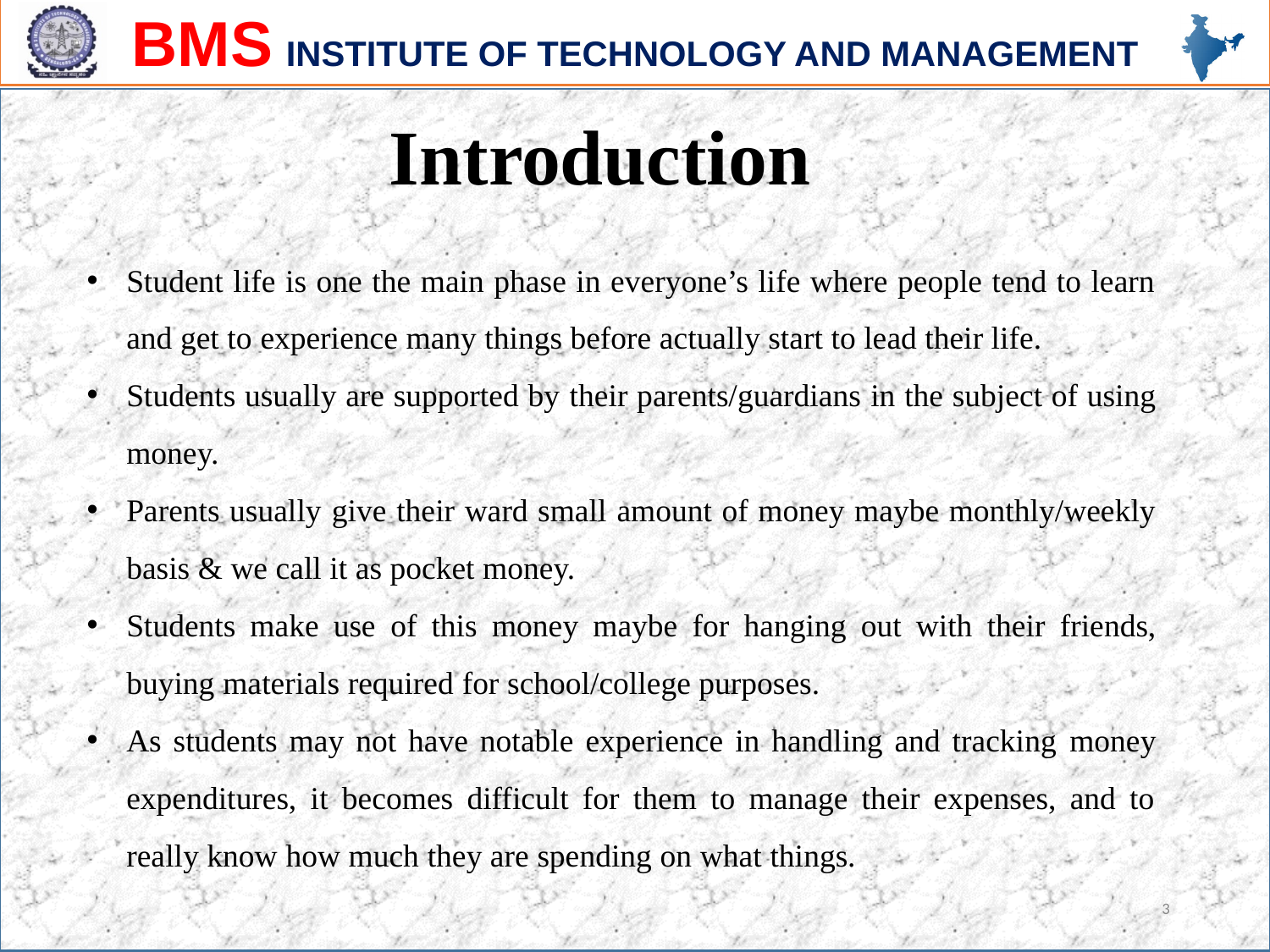

Introduction
Student life is one the main phase in everyone’s life where people tend to learn and get to experience many things before actually start to lead their life.
Students usually are supported by their parents/guardians in the subject of using money.
Parents usually give their ward small amount of money maybe monthly/weekly basis & we call it as pocket money.
Students make use of this money maybe for hanging out with their friends, buying materials required for school/college purposes.
As students may not have notable experience in handling and tracking money expenditures, it becomes difficult for them to manage their expenses, and to really know how much they are spending on what things.
3